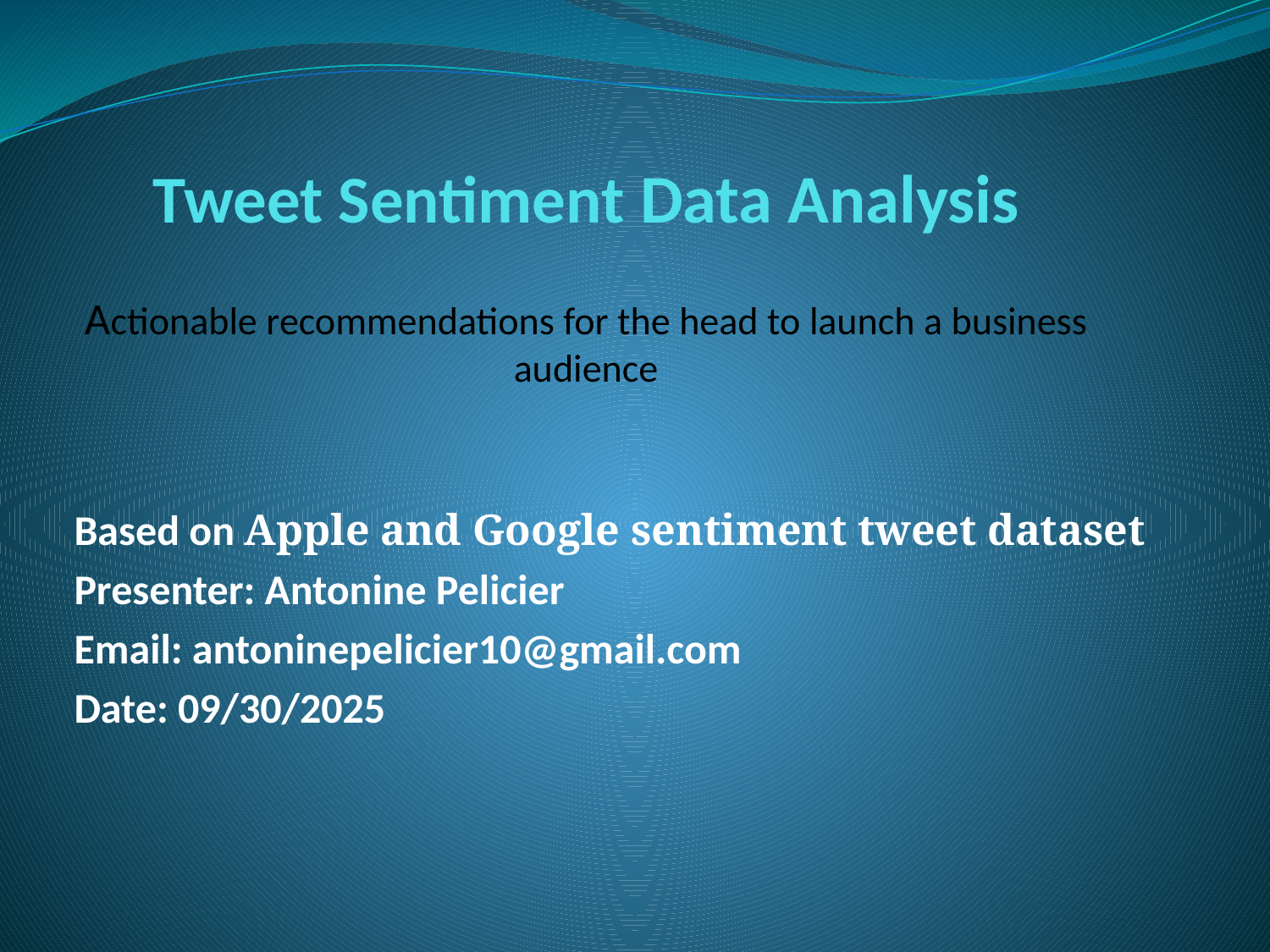

# Tweet Sentiment Data Analysis Actionable recommendations for the head to launch a business audience
Based on Apple and Google sentiment tweet dataset
Presenter: Antonine Pelicier
Email: antoninepelicier10@gmail.com
Date: 09/30/2025